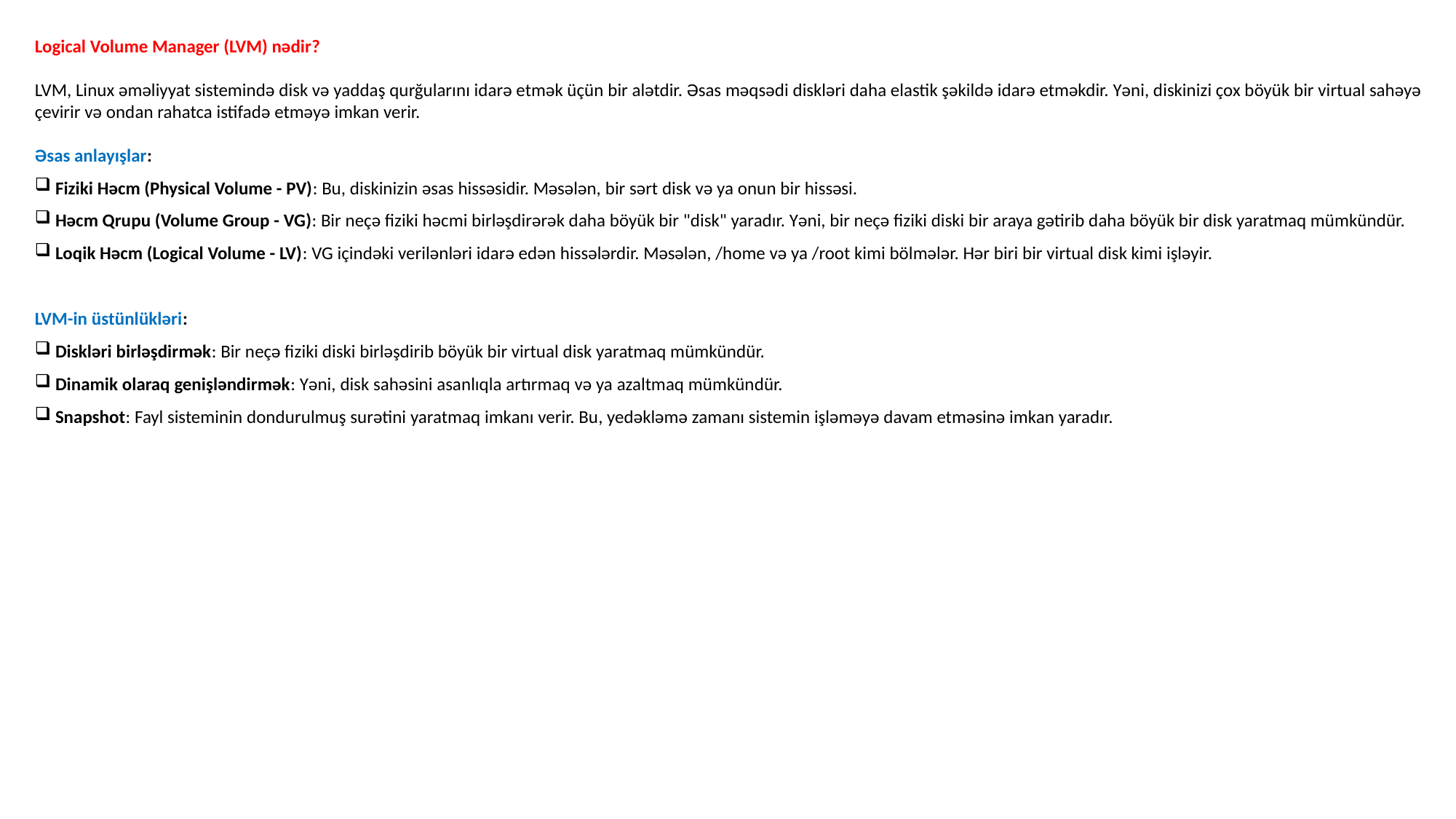

Logical Volume Manager (LVM) nədir?

LVM, Linux əməliyyat sistemində disk və yaddaş qurğularını idarə etmək üçün bir alətdir. Əsas məqsədi diskləri daha elastik şəkildə idarə etməkdir. Yəni, diskinizi çox böyük bir virtual sahəyə çevirir və ondan rahatca istifadə etməyə imkan verir.

Əsas anlayışlar:
Fiziki Həcm (Physical Volume - PV): Bu, diskinizin əsas hissəsidir. Məsələn, bir sərt disk və ya onun bir hissəsi.
Həcm Qrupu (Volume Group - VG): Bir neçə fiziki həcmi birləşdirərək daha böyük bir "disk" yaradır. Yəni, bir neçə fiziki diski bir araya gətirib daha böyük bir disk yaratmaq mümkündür.
Loqik Həcm (Logical Volume - LV): VG içindəki verilənləri idarə edən hissələrdir. Məsələn, /home və ya /root kimi bölmələr. Hər biri bir virtual disk kimi işləyir.

LVM-in üstünlükləri:
Diskləri birləşdirmək: Bir neçə fiziki diski birləşdirib böyük bir virtual disk yaratmaq mümkündür.
Dinamik olaraq genişləndirmək: Yəni, disk sahəsini asanlıqla artırmaq və ya azaltmaq mümkündür.
Snapshot: Fayl sisteminin dondurulmuş surətini yaratmaq imkanı verir. Bu, yedəkləmə zamanı sistemin işləməyə davam etməsinə imkan yaradır.